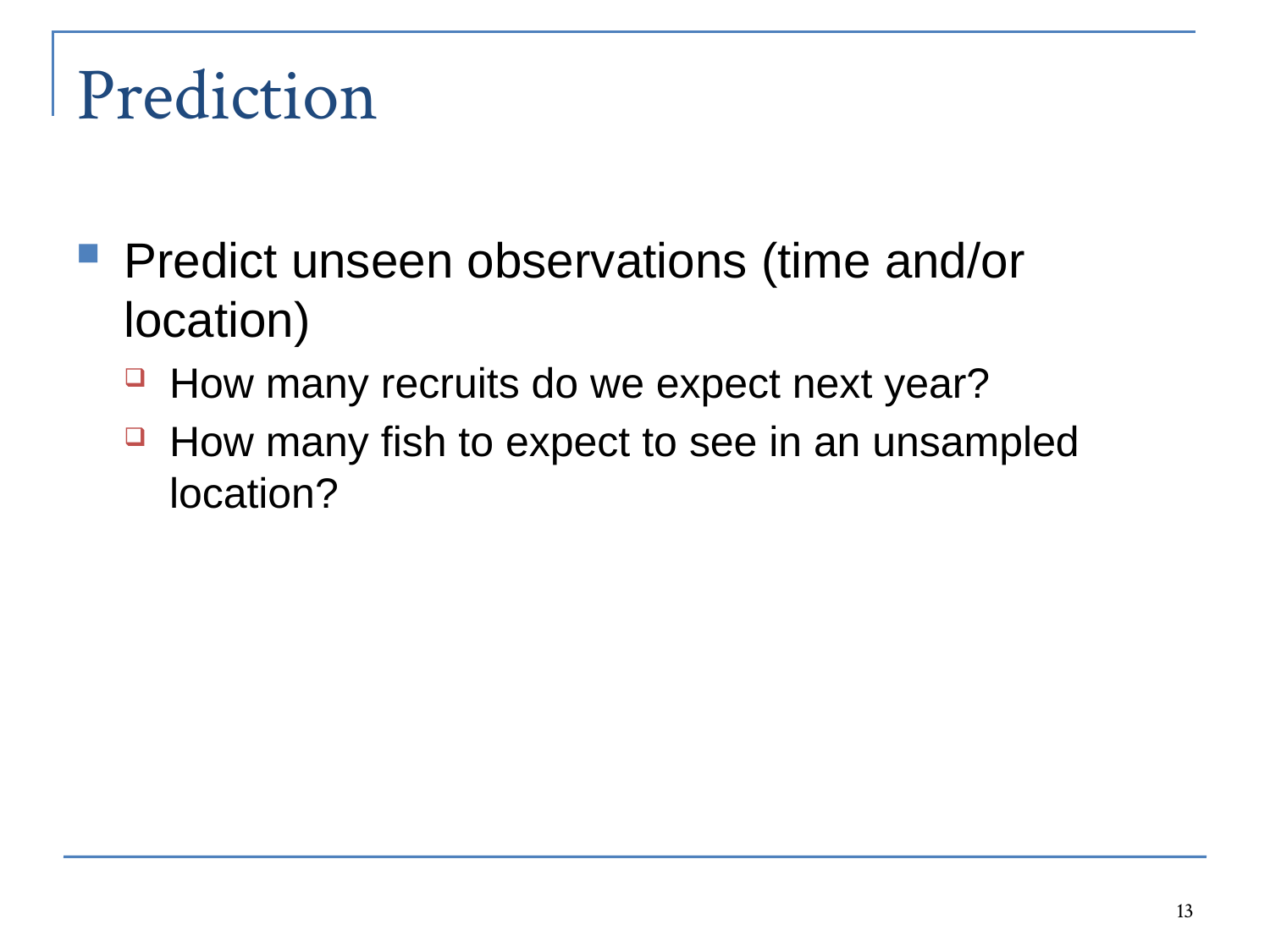

# Prediction
Predict unseen observations (time and/or location)
How many recruits do we expect next year?
How many fish to expect to see in an unsampled location?
13